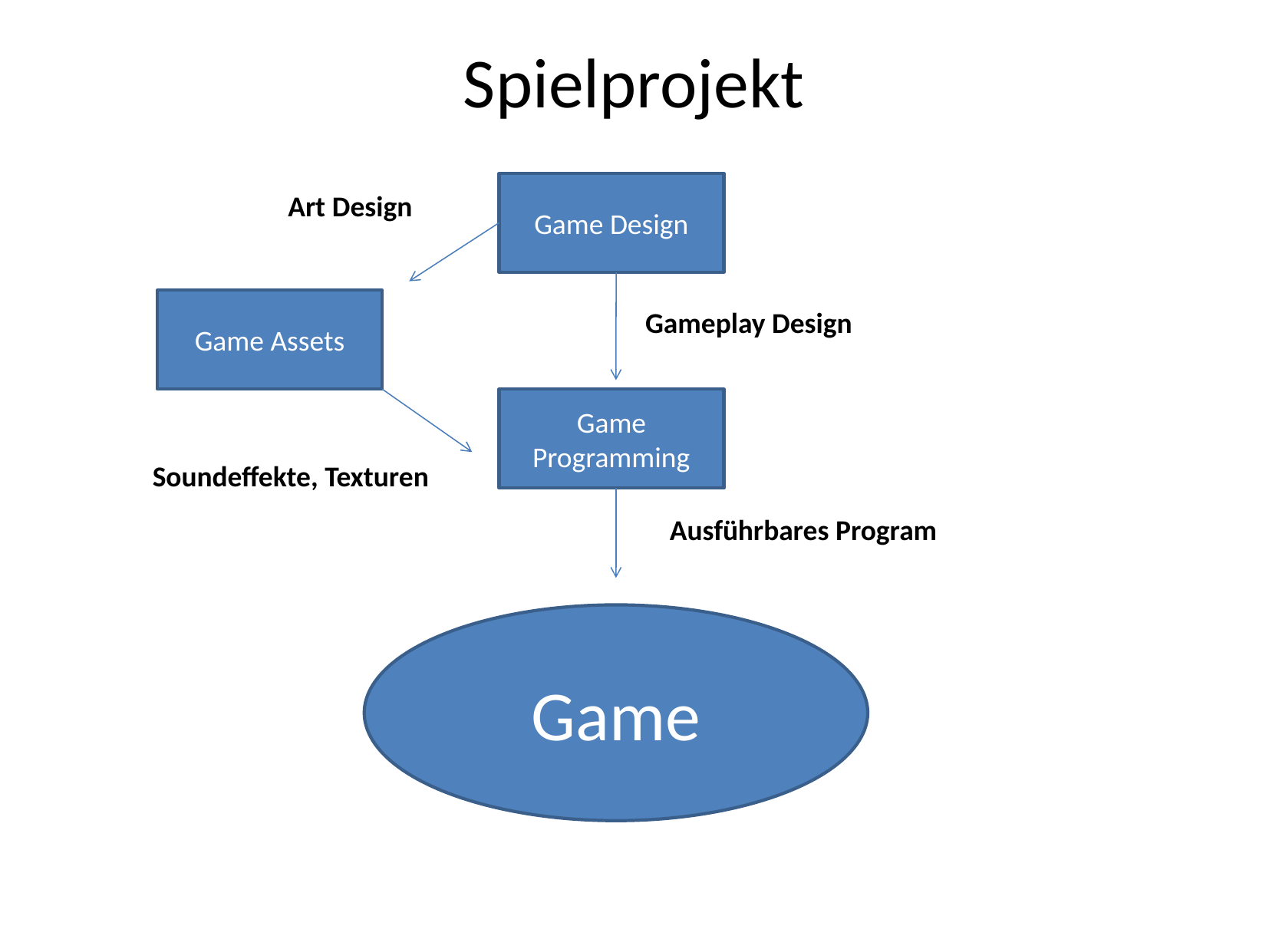

Spielprojekt

Game Design
Art Design

Game Assets
Gameplay Design

Game Programming
Soundeffekte, Texturen
Ausführbares Program
Game